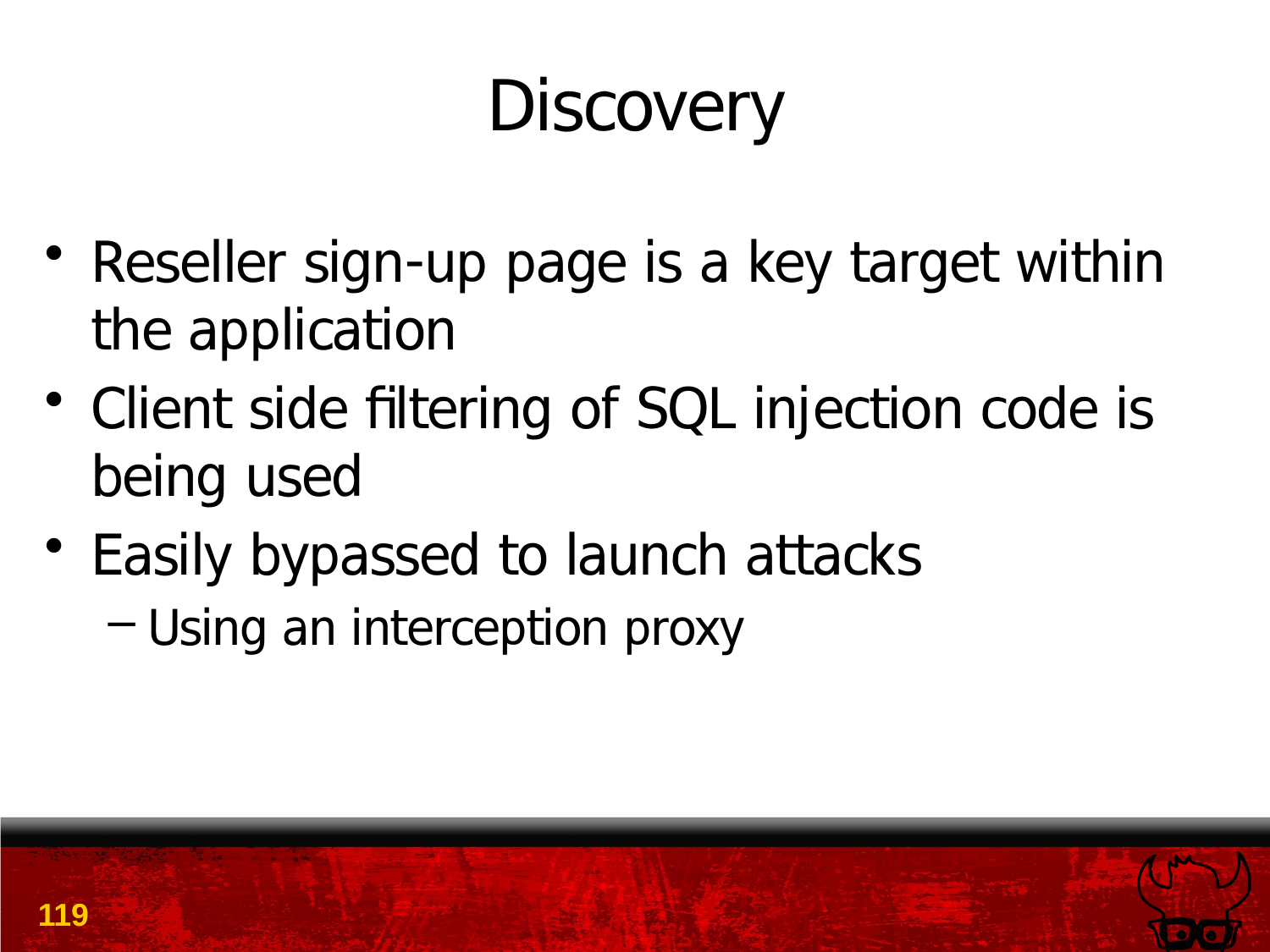

# Discovery
Reseller sign-up page is a key target within the application
Client side filtering of SQL injection code is being used
Easily bypassed to launch attacks
Using an interception proxy